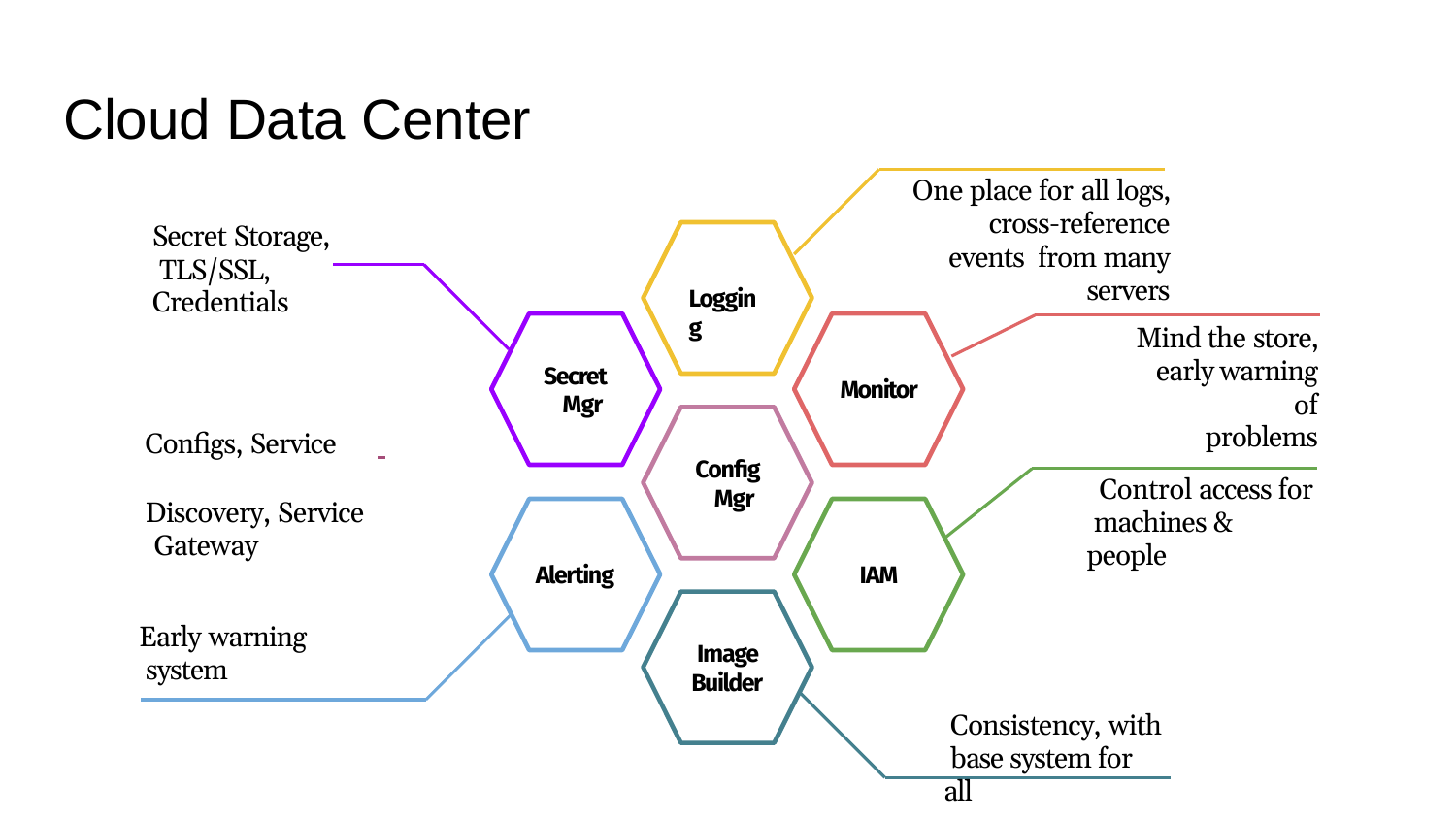

# Cloud Data Center
One place for all logs,  cross-reference events  from many servers

Secret Storage,  TLS/SSL,
Credentials

Logging

Mind the store,  early warning of
problems
Secret  Mgr
Configs, Service
Discovery, Service  Gateway
Monitor

Config  Mgr
Control access for  machines & people

Alerting
IAM

Early warning  system
Image  Builder

Consistency, with  base system for all